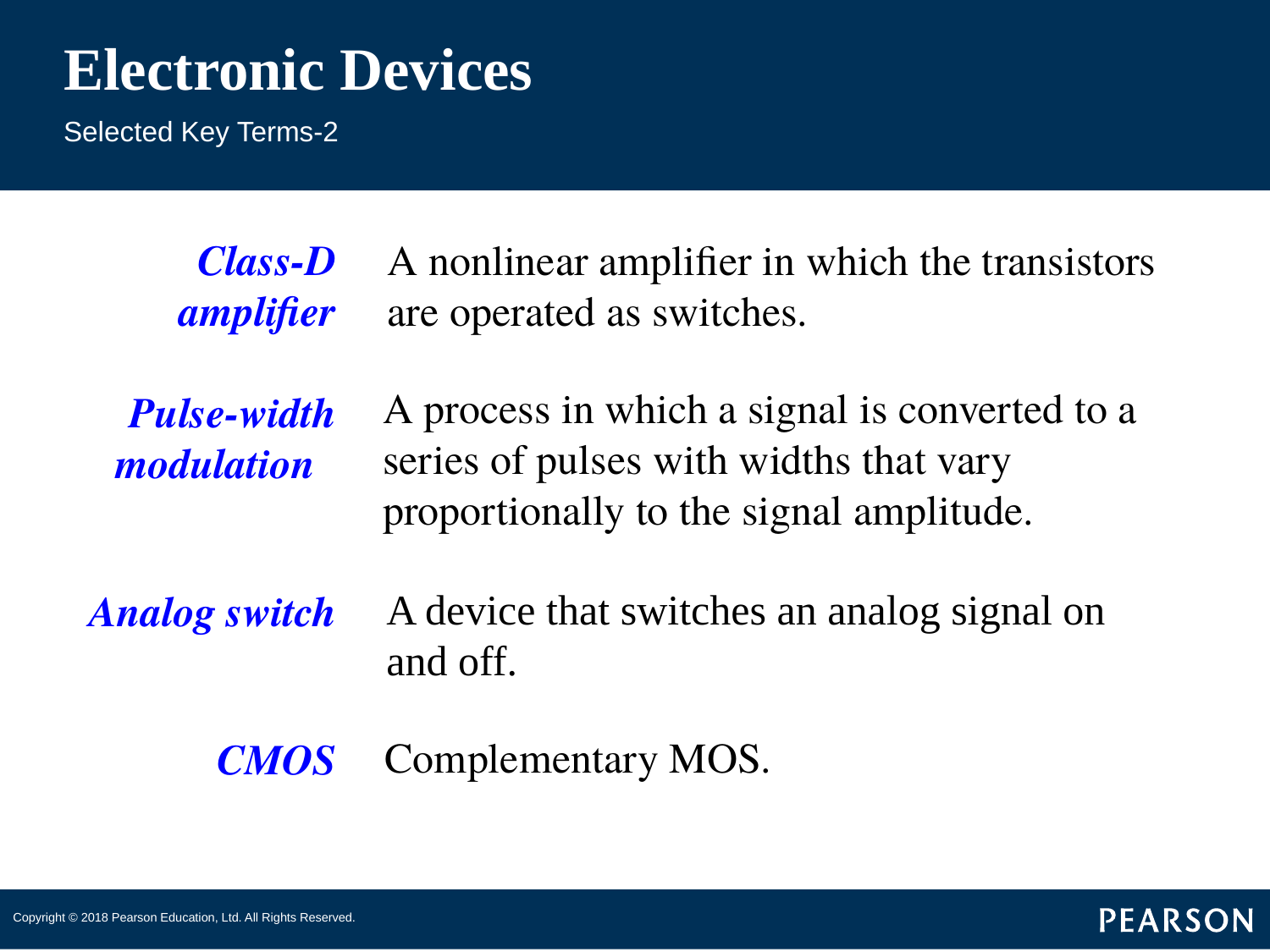

# Electronic Devices
Selected Key Terms-2
Class-D amplifier

Pulse-width modulation

Analog switch

CMOS
A nonlinear amplifier in which the transistors are operated as switches.

A process in which a signal is converted to a series of pulses with widths that vary proportionally to the signal amplitude.
A device that switches an analog signal on and off.
Complementary MOS.